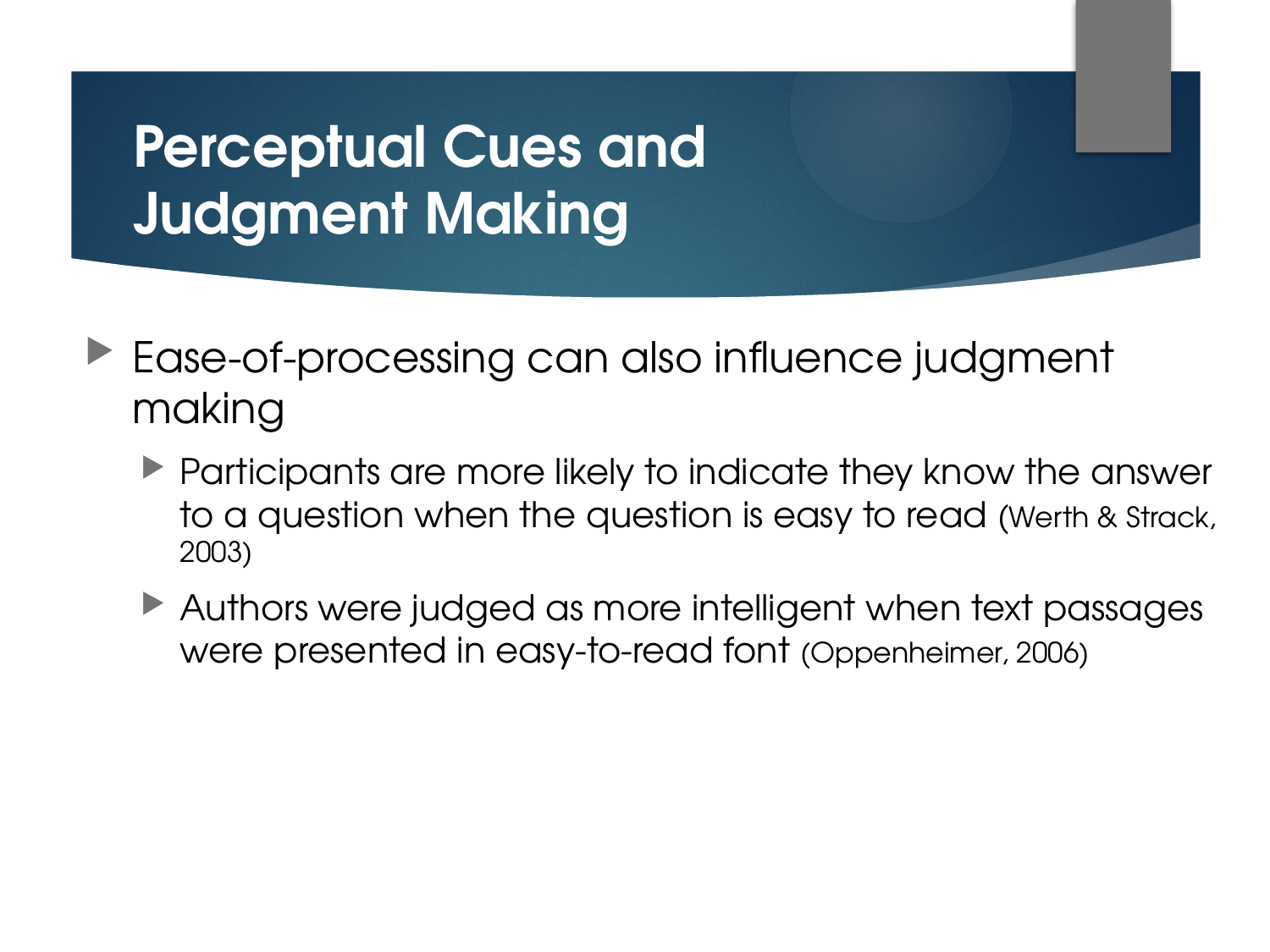

# Perceptual Cues and Judgment Making
Ease-of-processing can also influence judgment making
Participants are more likely to indicate they know the answer to a question when the question is easy to read (Werth & Strack, 2003)
Authors were judged as more intelligent when text passages were presented in easy-to-read font (Oppenheimer, 2006)